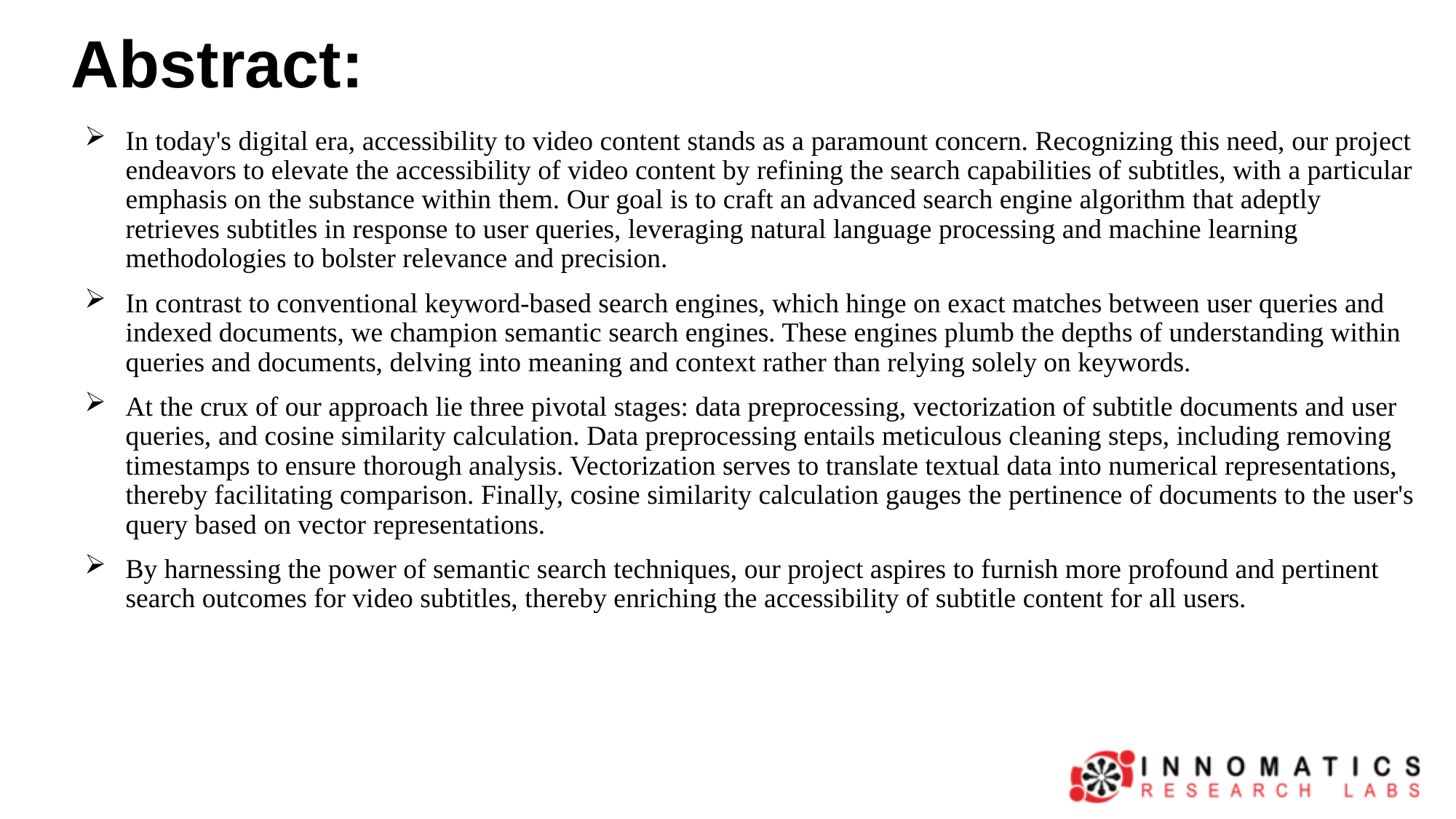

# Abstract:
In today's digital era, accessibility to video content stands as a paramount concern. Recognizing this need, our project endeavors to elevate the accessibility of video content by refining the search capabilities of subtitles, with a particular emphasis on the substance within them. Our goal is to craft an advanced search engine algorithm that adeptly retrieves subtitles in response to user queries, leveraging natural language processing and machine learning methodologies to bolster relevance and precision.
In contrast to conventional keyword-based search engines, which hinge on exact matches between user queries and indexed documents, we champion semantic search engines. These engines plumb the depths of understanding within queries and documents, delving into meaning and context rather than relying solely on keywords.
At the crux of our approach lie three pivotal stages: data preprocessing, vectorization of subtitle documents and user queries, and cosine similarity calculation. Data preprocessing entails meticulous cleaning steps, including removing timestamps to ensure thorough analysis. Vectorization serves to translate textual data into numerical representations, thereby facilitating comparison. Finally, cosine similarity calculation gauges the pertinence of documents to the user's query based on vector representations.
By harnessing the power of semantic search techniques, our project aspires to furnish more profound and pertinent search outcomes for video subtitles, thereby enriching the accessibility of subtitle content for all users.